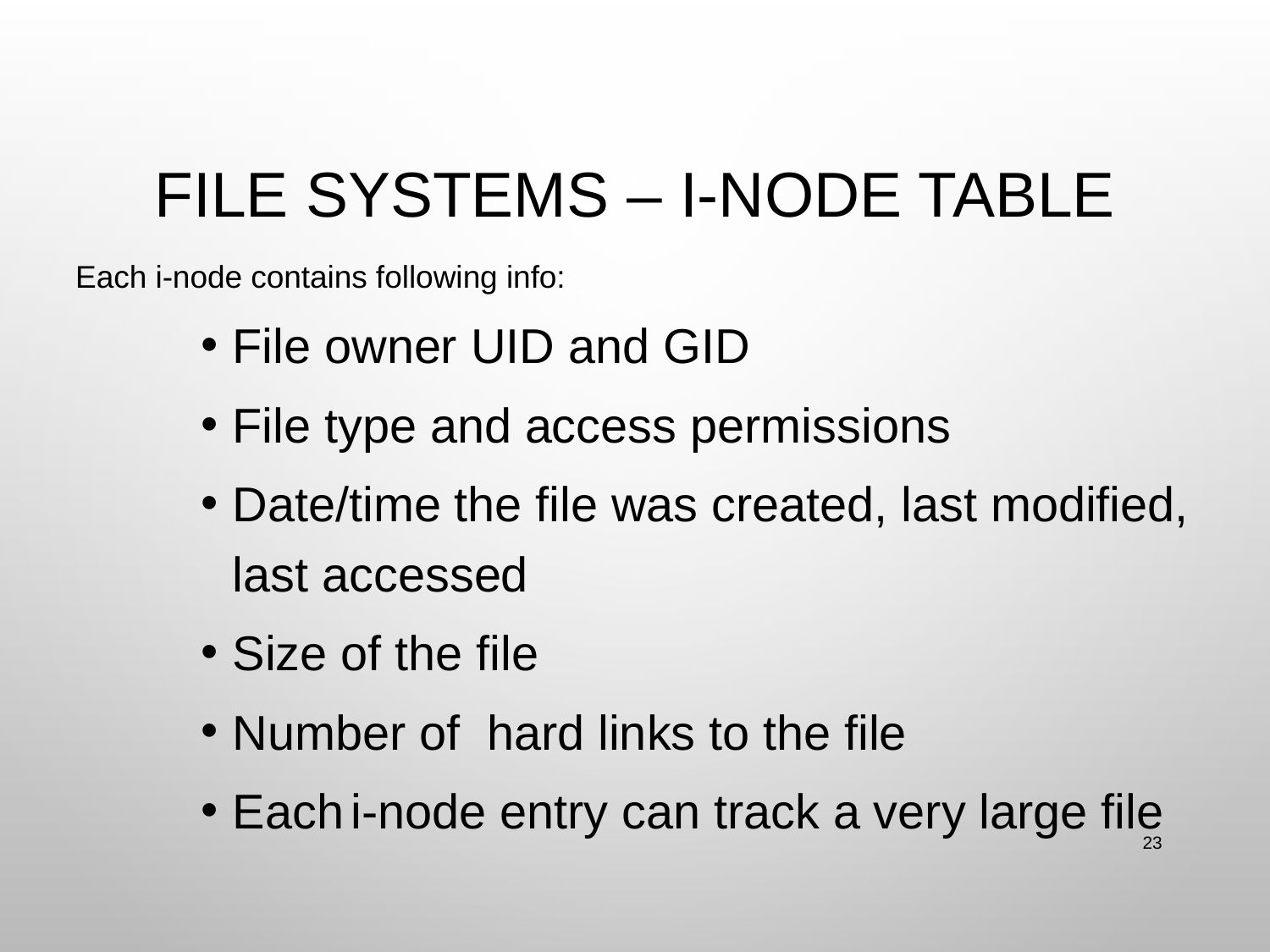

# File Systems – I-node table
Each i-node contains following info:
File owner UID and GID
File type and access permissions
Date/time the file was created, last modified, last accessed
Size of the file
Number of  hard links to the file
Each i-node entry can track a very large file
23